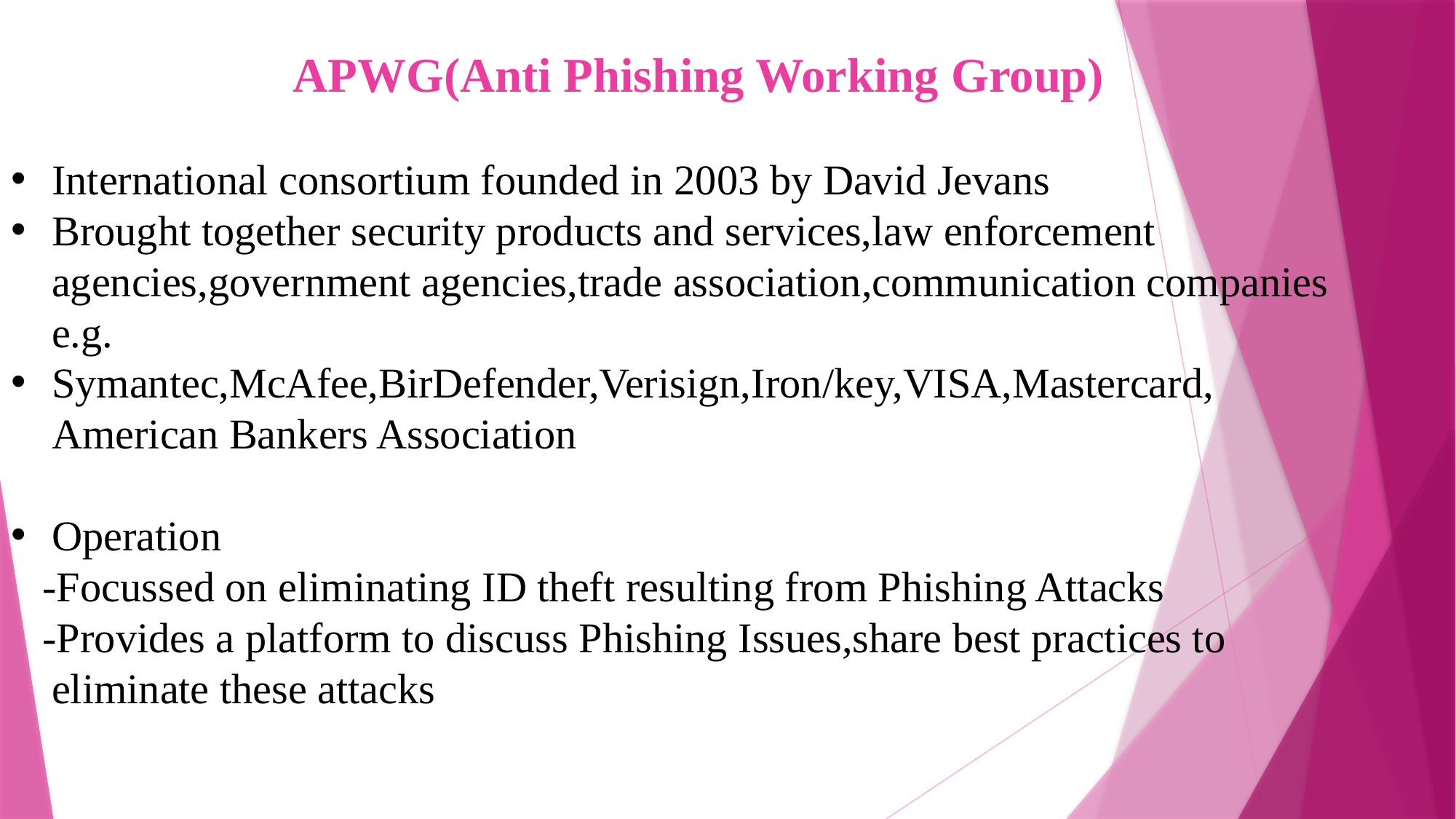

APWG(Anti Phishing Working Group)

International consortium founded in 2003 by David Jevans
Brought together security products and services,law enforcement agencies,government agencies,trade association,communication companies
	e.g.
Symantec,McAfee,BirDefender,Verisign,Iron/key,VISA,Mastercard, American Bankers Association

Operation
   -Focussed on eliminating ID theft resulting from Phishing Attacks
   -Provides a platform to discuss Phishing Issues,share best practices to eliminate these attacks